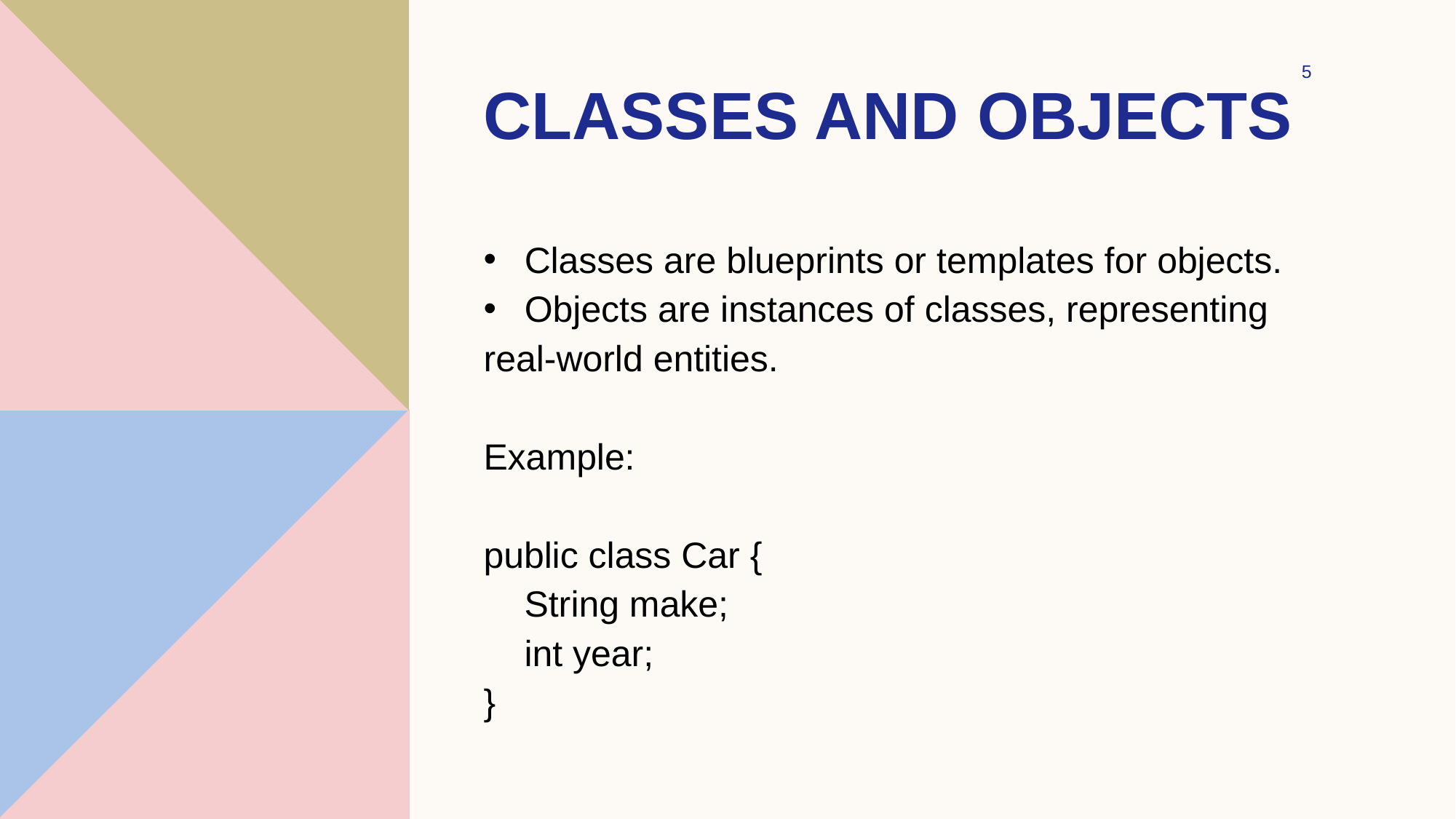

# Classes and Objects
5
Classes are blueprints or templates for objects.
Objects are instances of classes, representing
real-world entities.

Example:

public class Car {
    String make;
    int year;
}